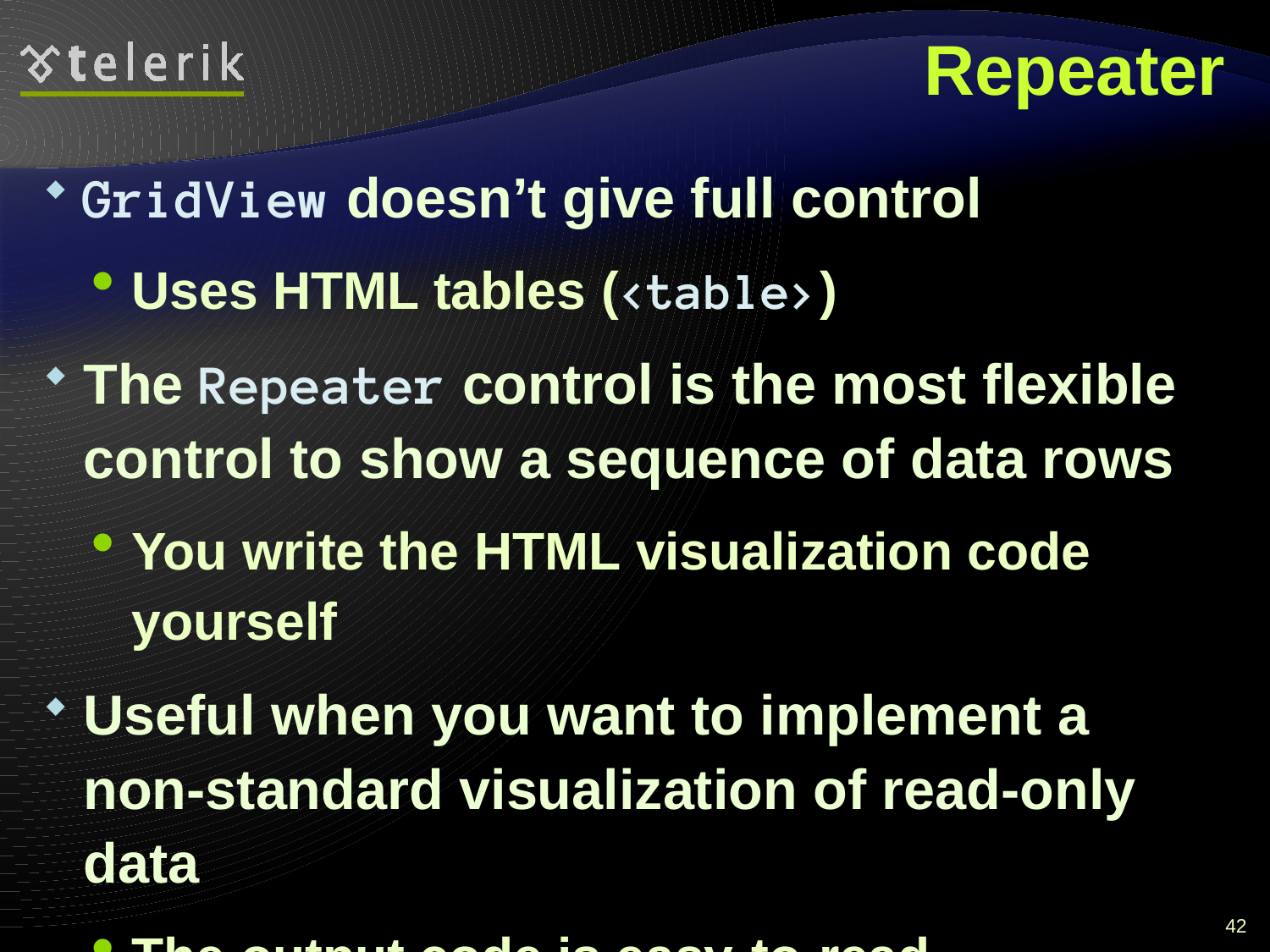

# Repeater
GridView doesn’t give full control
Uses HTML tables (<table>)
The Repeater control is the most flexible control to show a sequence of data rows
You write the HTML visualization code yourself
Useful when you want to implement a non-standard visualization of read-only data
The output code is easy-to-read
42